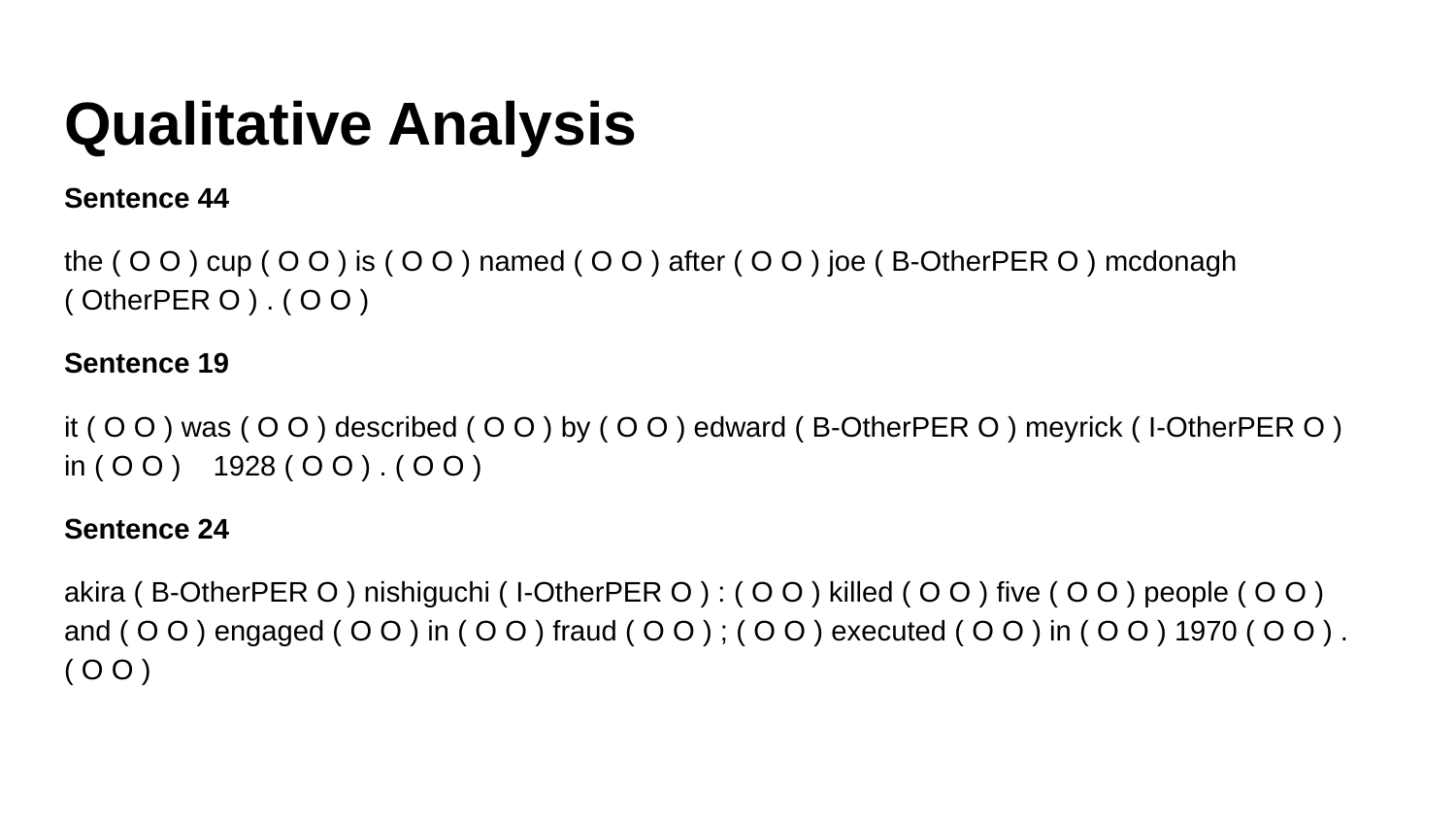

# Qualitative Analysis

Sentence 44
the ( O O ) cup ( O O ) is ( O O ) named ( O O ) after ( O O ) joe ( B-OtherPER O ) mcdonagh ( OtherPER O ) . ( O O )
Sentence 19
it ( O O ) was ( O O ) described ( O O ) by ( O O ) edward ( B-OtherPER O ) meyrick ( I-OtherPER O ) in ( O O )    1928 ( O O ) . ( O O )
Sentence 24
akira ( B-OtherPER O ) nishiguchi ( I-OtherPER O ) : ( O O ) killed ( O O ) five ( O O ) people ( O O ) and ( O O ) engaged ( O O ) in ( O O ) fraud ( O O ) ; ( O O ) executed ( O O ) in ( O O ) 1970 ( O O ) . ( O O )